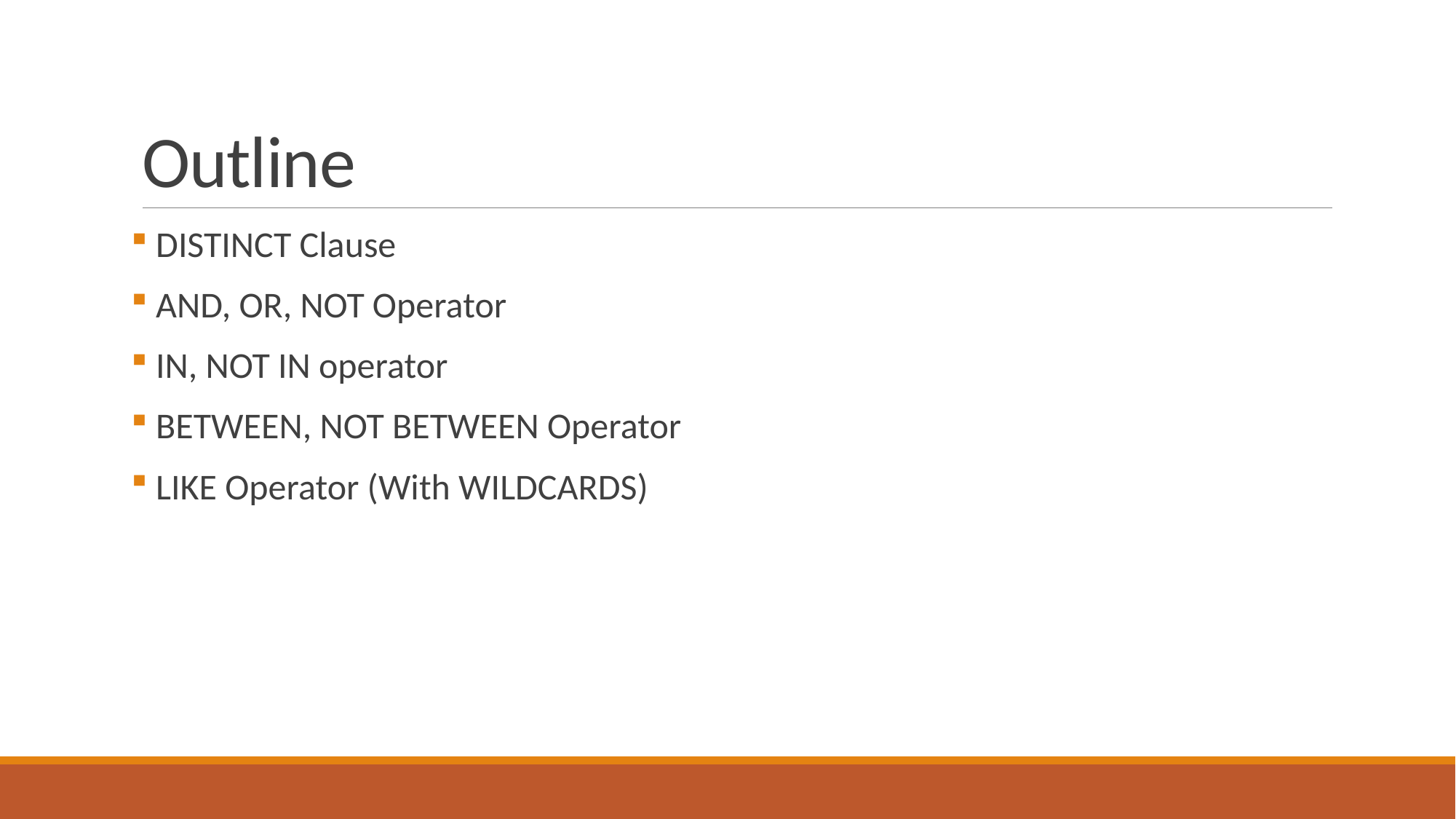

# Outline
 DISTINCT Clause
 AND, OR, NOT Operator
 IN, NOT IN operator
 BETWEEN, NOT BETWEEN Operator
 LIKE Operator (With WILDCARDS)